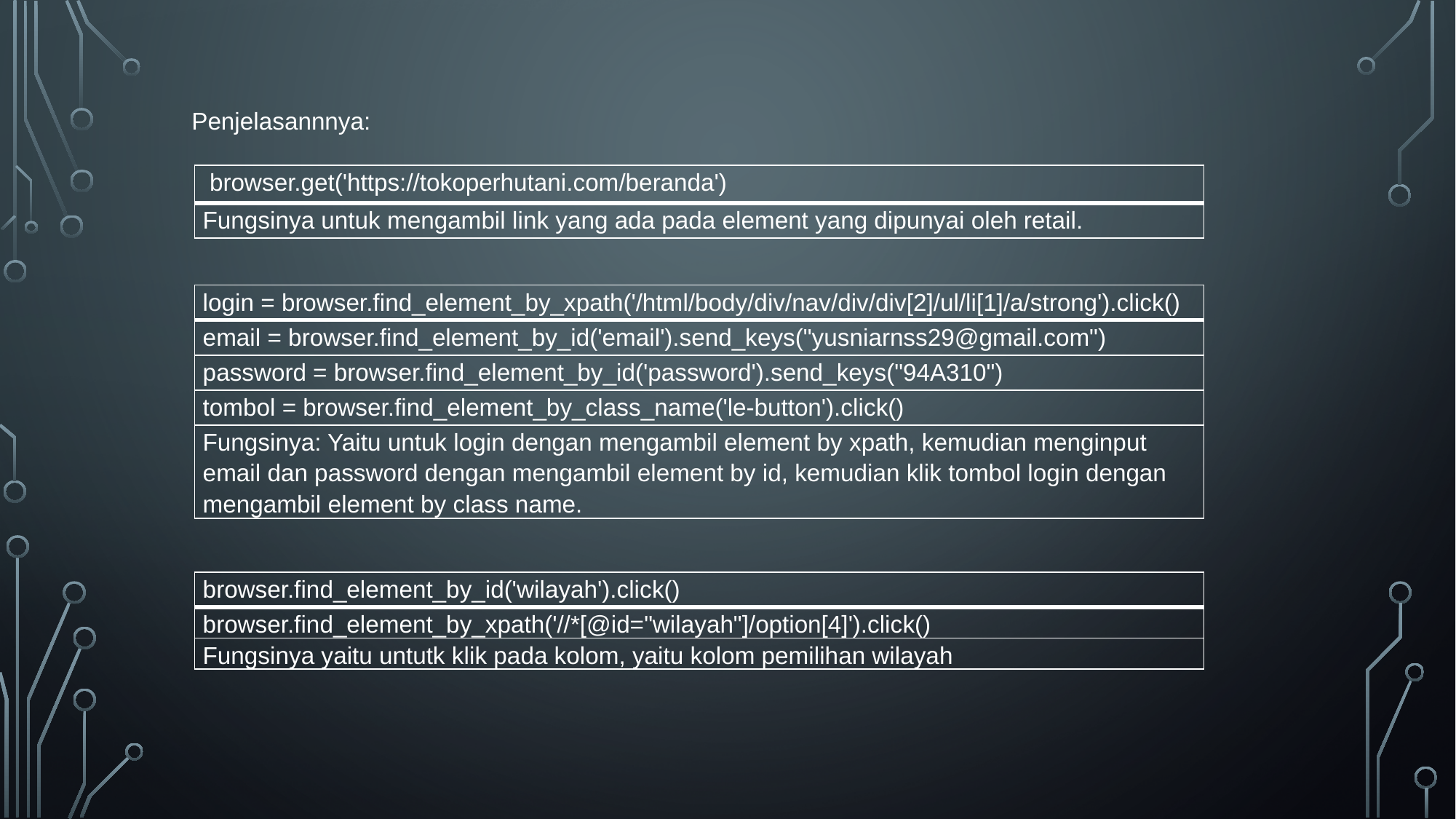

Penjelasannnya:
| browser.get('https://tokoperhutani.com/beranda') |
| --- |
| Fungsinya untuk mengambil link yang ada pada element yang dipunyai oleh retail. |
| login = browser.find\_element\_by\_xpath('/html/body/div/nav/div/div[2]/ul/li[1]/a/strong').click() |
| --- |
| email = browser.find\_element\_by\_id('email').send\_keys("yusniarnss29@gmail.com") |
| password = browser.find\_element\_by\_id('password').send\_keys("94A310") |
| tombol = browser.find\_element\_by\_class\_name('le-button').click() |
| Fungsinya: Yaitu untuk login dengan mengambil element by xpath, kemudian menginput email dan password dengan mengambil element by id, kemudian klik tombol login dengan mengambil element by class name. |
| browser.find\_element\_by\_id('wilayah').click() |
| --- |
| browser.find\_element\_by\_xpath('//\*[@id="wilayah"]/option[4]').click() |
| Fungsinya yaitu untutk klik pada kolom, yaitu kolom pemilihan wilayah |